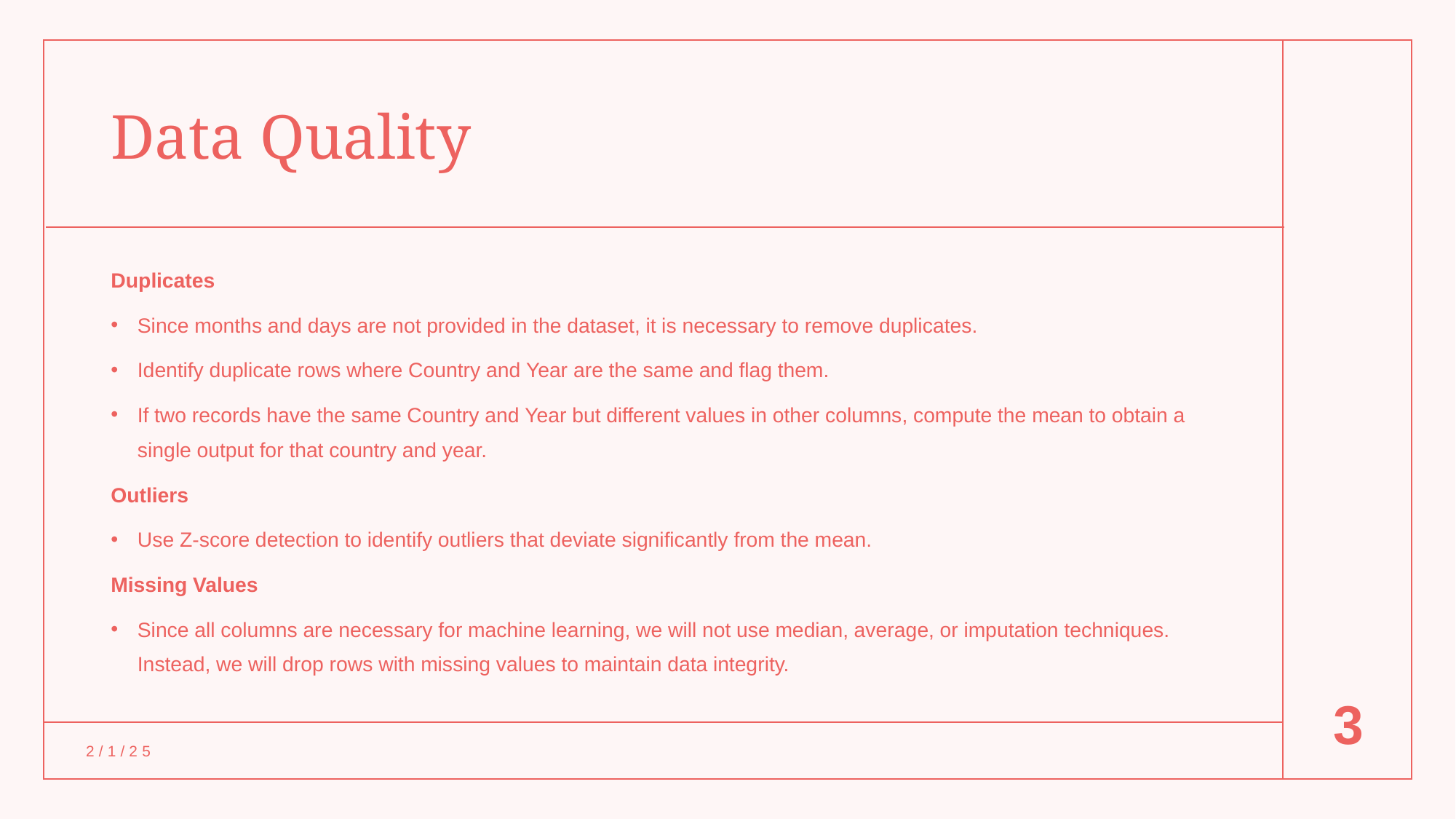

# Data Quality
Duplicates
Since months and days are not provided in the dataset, it is necessary to remove duplicates.
Identify duplicate rows where Country and Year are the same and flag them.
If two records have the same Country and Year but different values in other columns, compute the mean to obtain a single output for that country and year.
Outliers
Use Z-score detection to identify outliers that deviate significantly from the mean.
Missing Values
Since all columns are necessary for machine learning, we will not use median, average, or imputation techniques. Instead, we will drop rows with missing values to maintain data integrity.

3
2/1/25